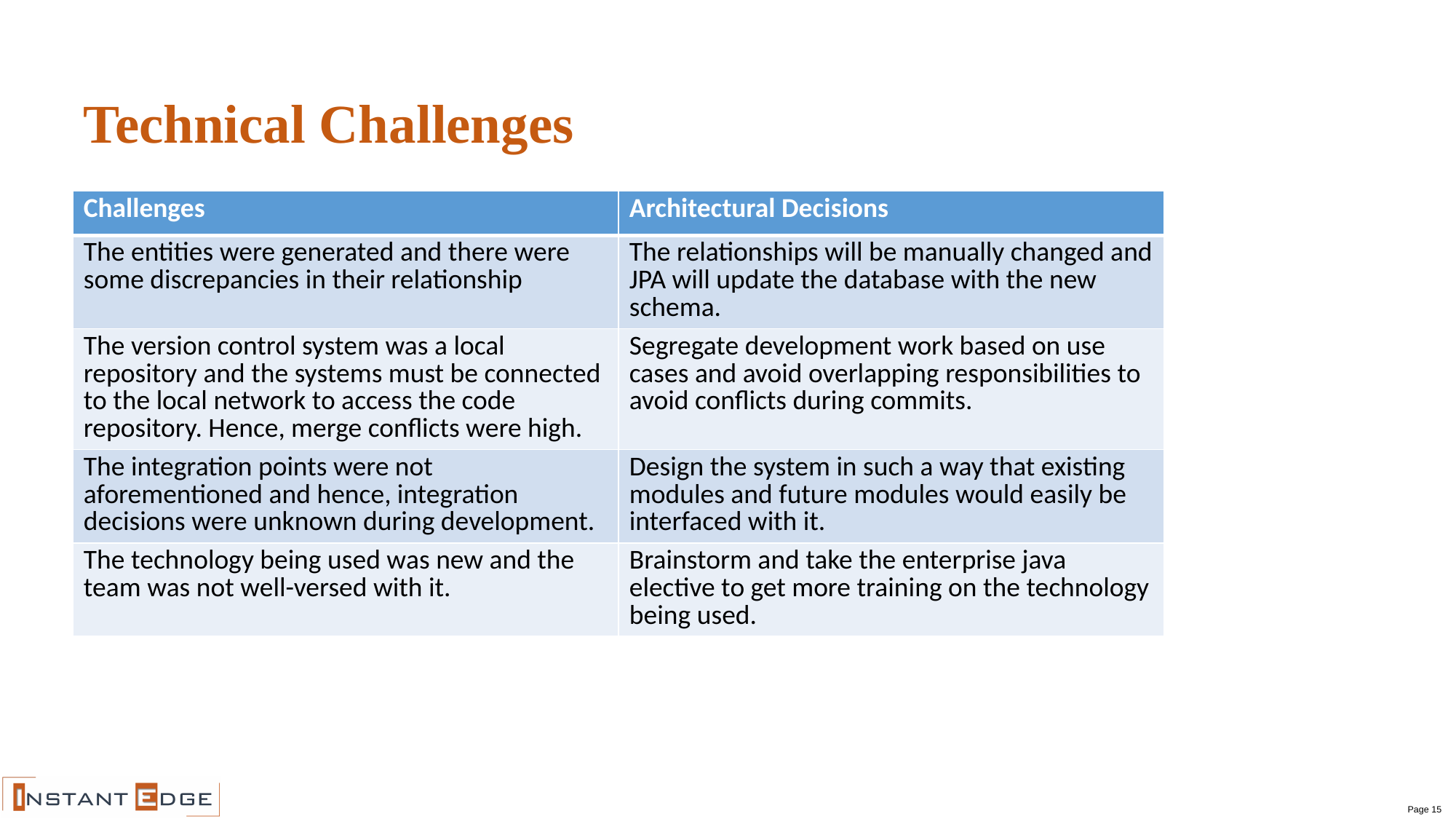

# Technical Challenges
| Challenges | Architectural Decisions |
| --- | --- |
| The entities were generated and there were some discrepancies in their relationship | The relationships will be manually changed and JPA will update the database with the new schema. |
| The version control system was a local repository and the systems must be connected to the local network to access the code repository. Hence, merge conflicts were high. | Segregate development work based on use cases and avoid overlapping responsibilities to avoid conflicts during commits. |
| The integration points were not aforementioned and hence, integration decisions were unknown during development. | Design the system in such a way that existing modules and future modules would easily be interfaced with it. |
| The technology being used was new and the team was not well-versed with it. | Brainstorm and take the enterprise java elective to get more training on the technology being used. |